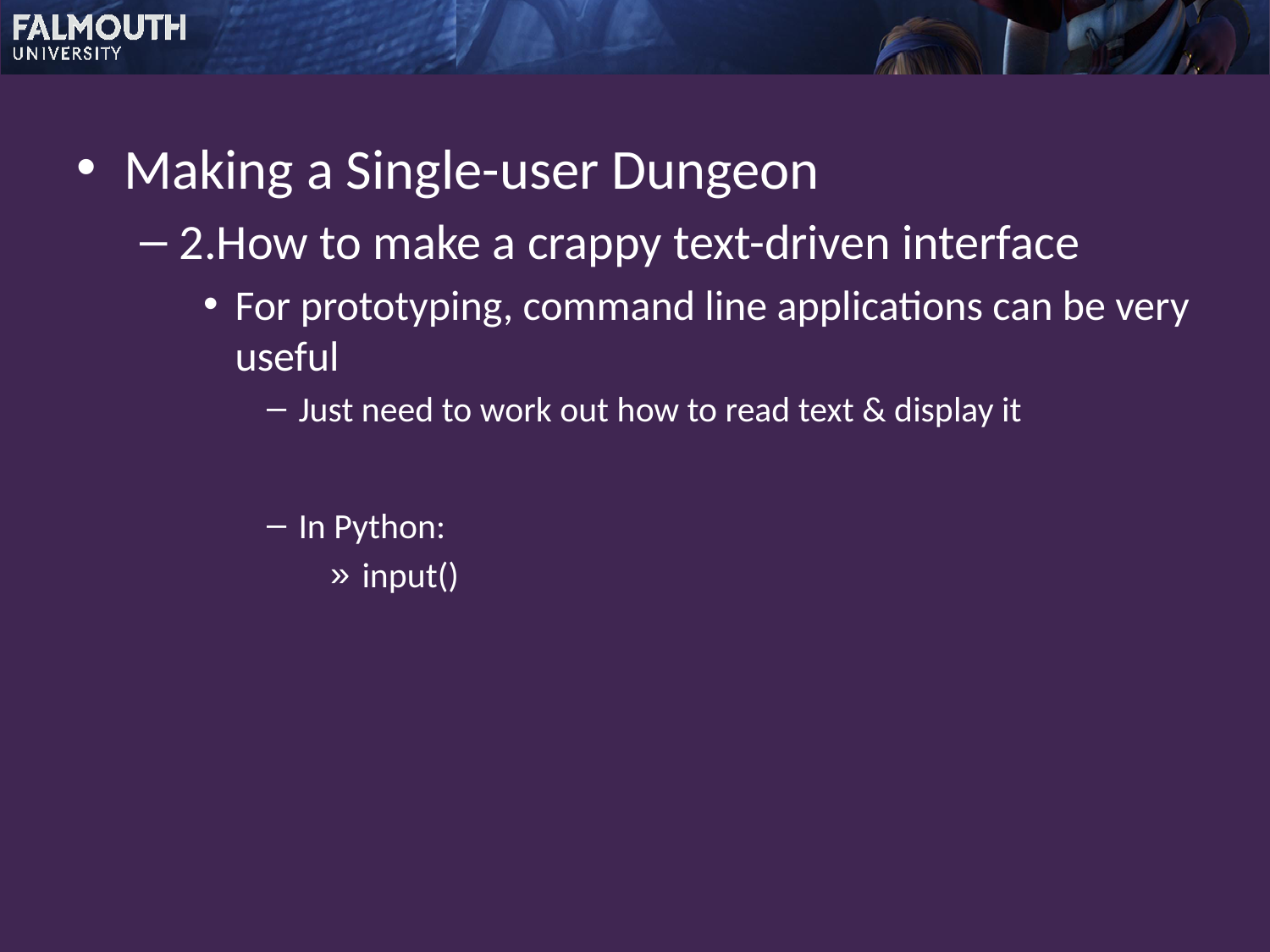

Making a Single-user Dungeon
2.How to make a crappy text-driven interface
For prototyping, command line applications can be very useful
Just need to work out how to read text & display it

In Python:
input()